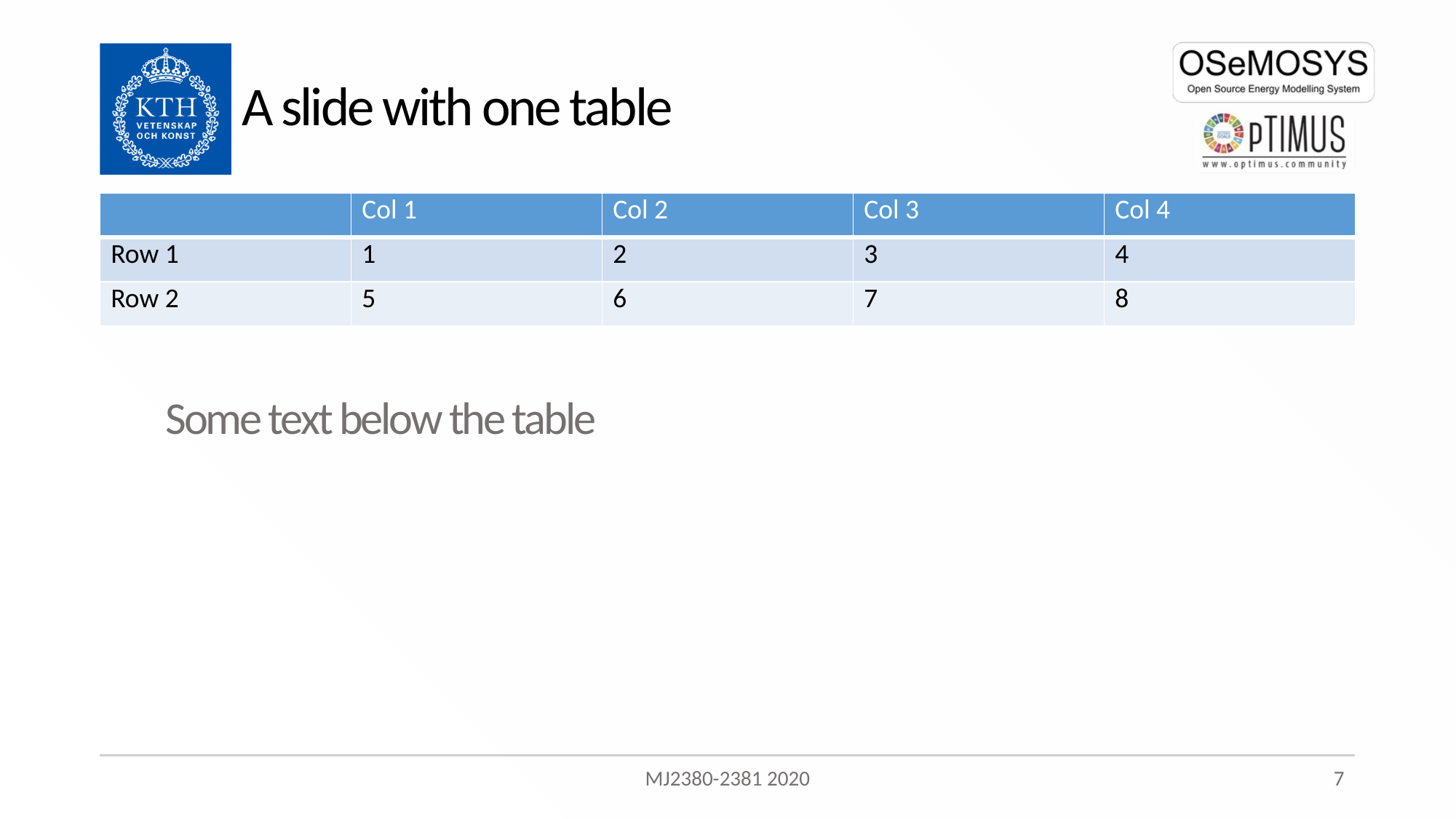

# A slide with one table
|  | Col 1 | Col 2 | Col 3 | Col 4 |
| --- | --- | --- | --- | --- |
| Row 1 | 1 | 2 | 3 | 4 |
| Row 2 | 5 | 6 | 7 | 8 |
Some text below the table
MJ2380-2381 2020
7